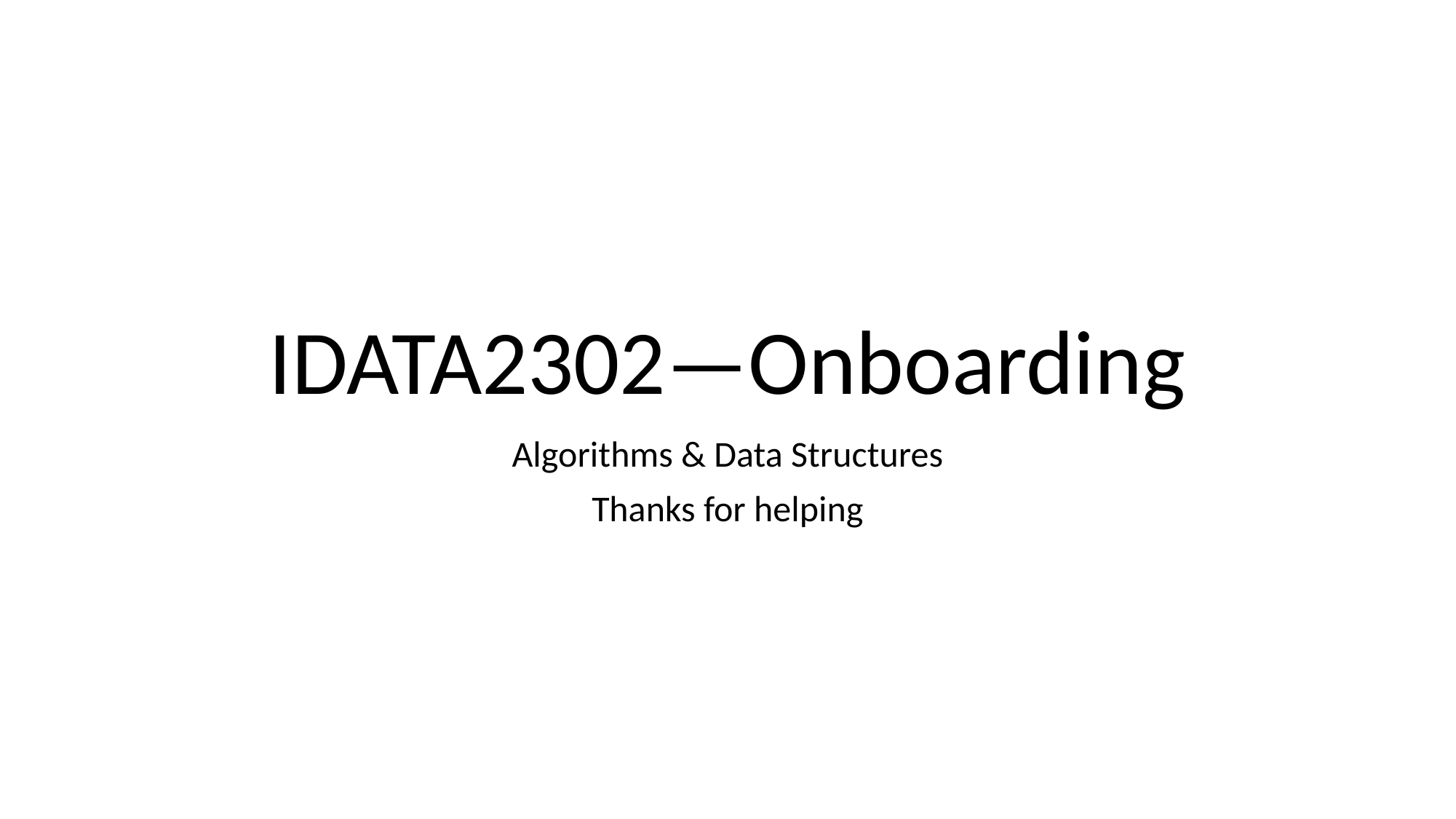

# IDATA2302—Onboarding
Algorithms & Data Structures
Thanks for helping